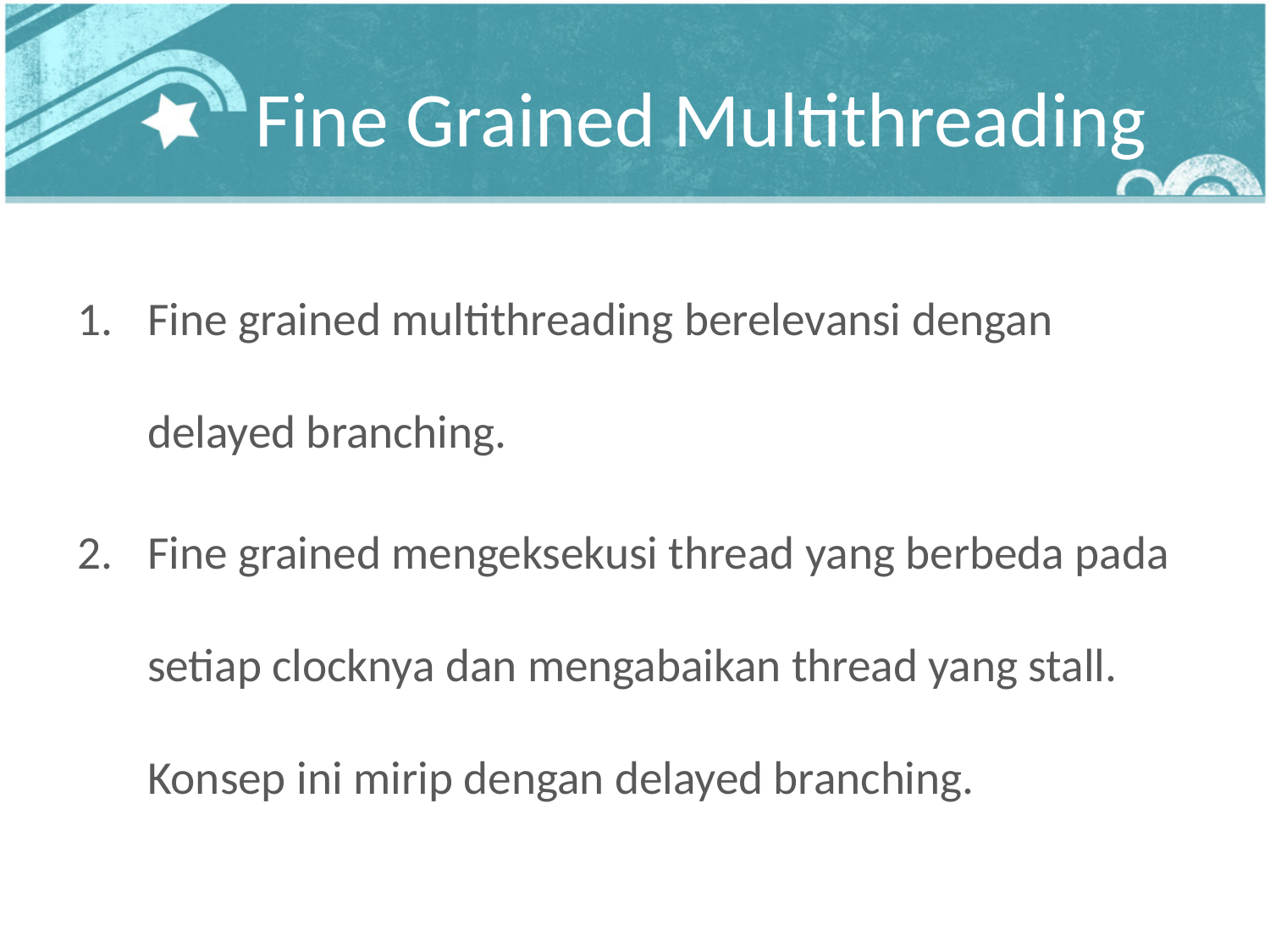

# Fine Grained Multithreading
Fine grained multithreading berelevansi dengan delayed branching.
Fine grained mengeksekusi thread yang berbeda pada setiap clocknya dan mengabaikan thread yang stall. Konsep ini mirip dengan delayed branching.